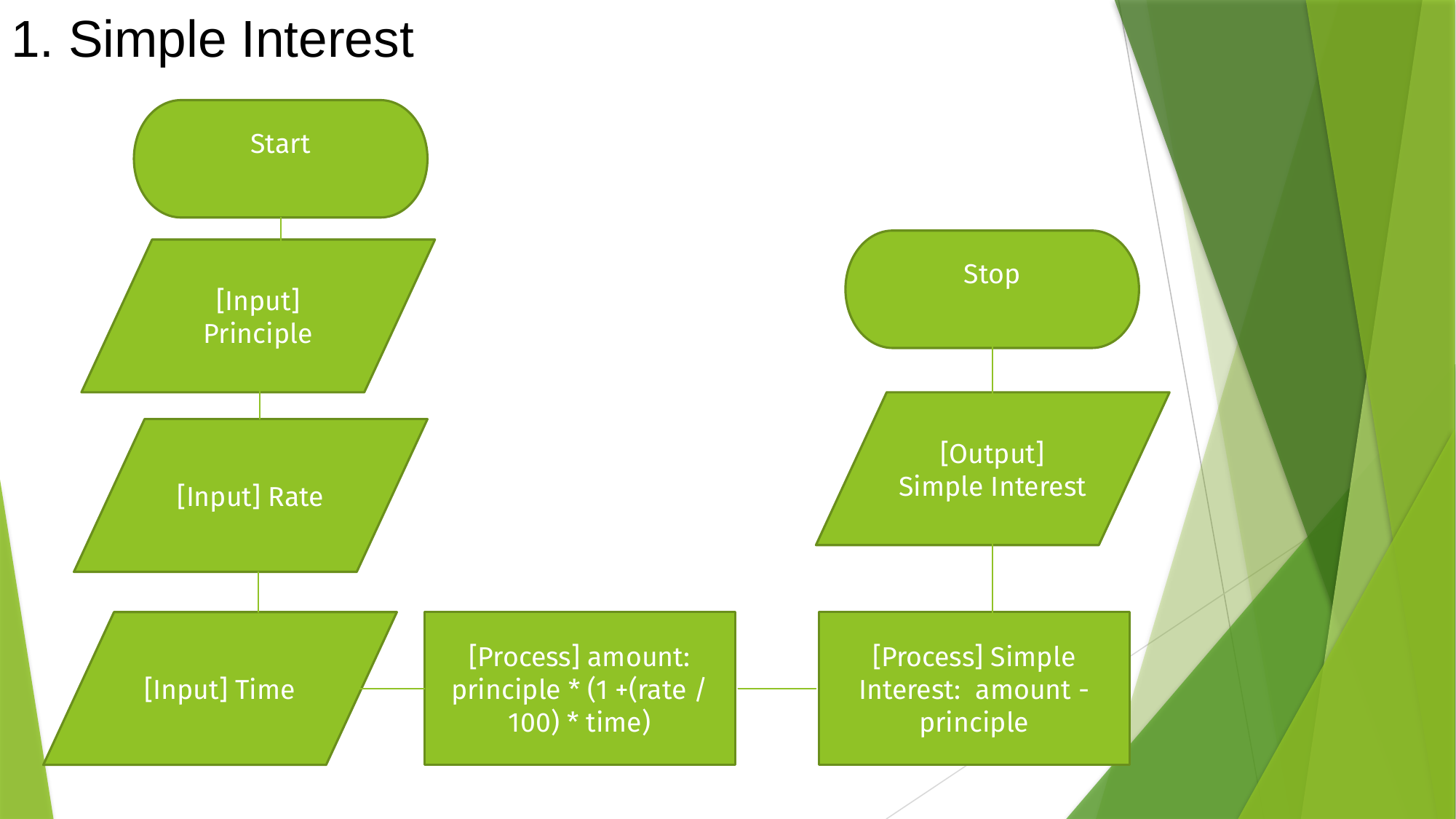

# 1. Simple Interest
Start

Stop

[Input] Principle
[Output] Simple Interest
[Input] Rate
[Input] Time
[Process] amount: principle * (1 +(rate / 100) * time)
[Process] Simple Interest:  amount - principle